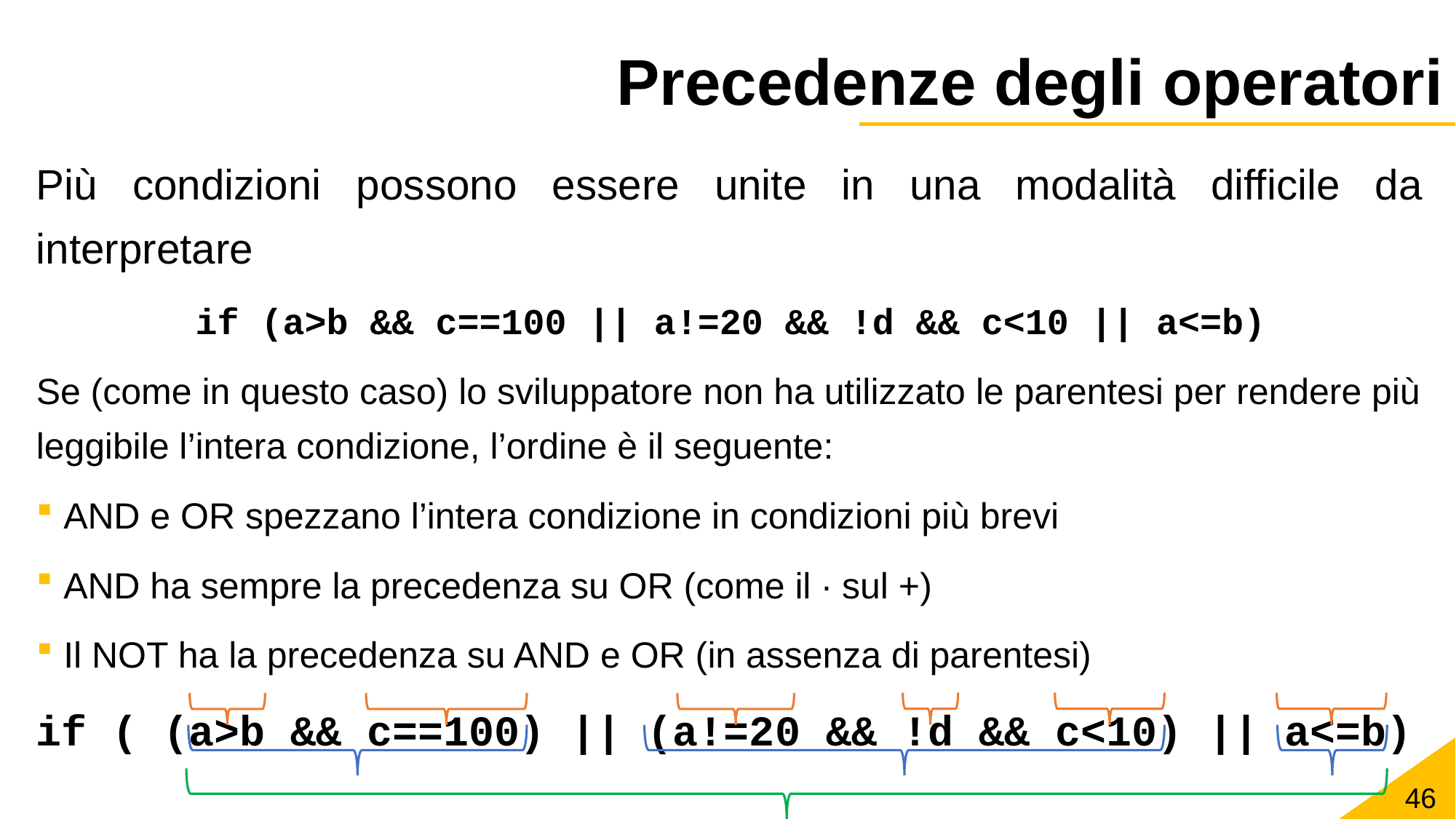

# Precedenze degli operatori
Più condizioni possono essere unite in una modalità difficile da interpretare
if (a>b && c==100 || a!=20 && !d && c<10 || a<=b)
Se (come in questo caso) lo sviluppatore non ha utilizzato le parentesi per rendere più leggibile l’intera condizione, l’ordine è il seguente:
AND e OR spezzano l’intera condizione in condizioni più brevi
AND ha sempre la precedenza su OR (come il ∙ sul +)
Il NOT ha la precedenza su AND e OR (in assenza di parentesi)
if ( (a>b && c==100) || (a!=20 && !d && c<10) || a<=b)

46